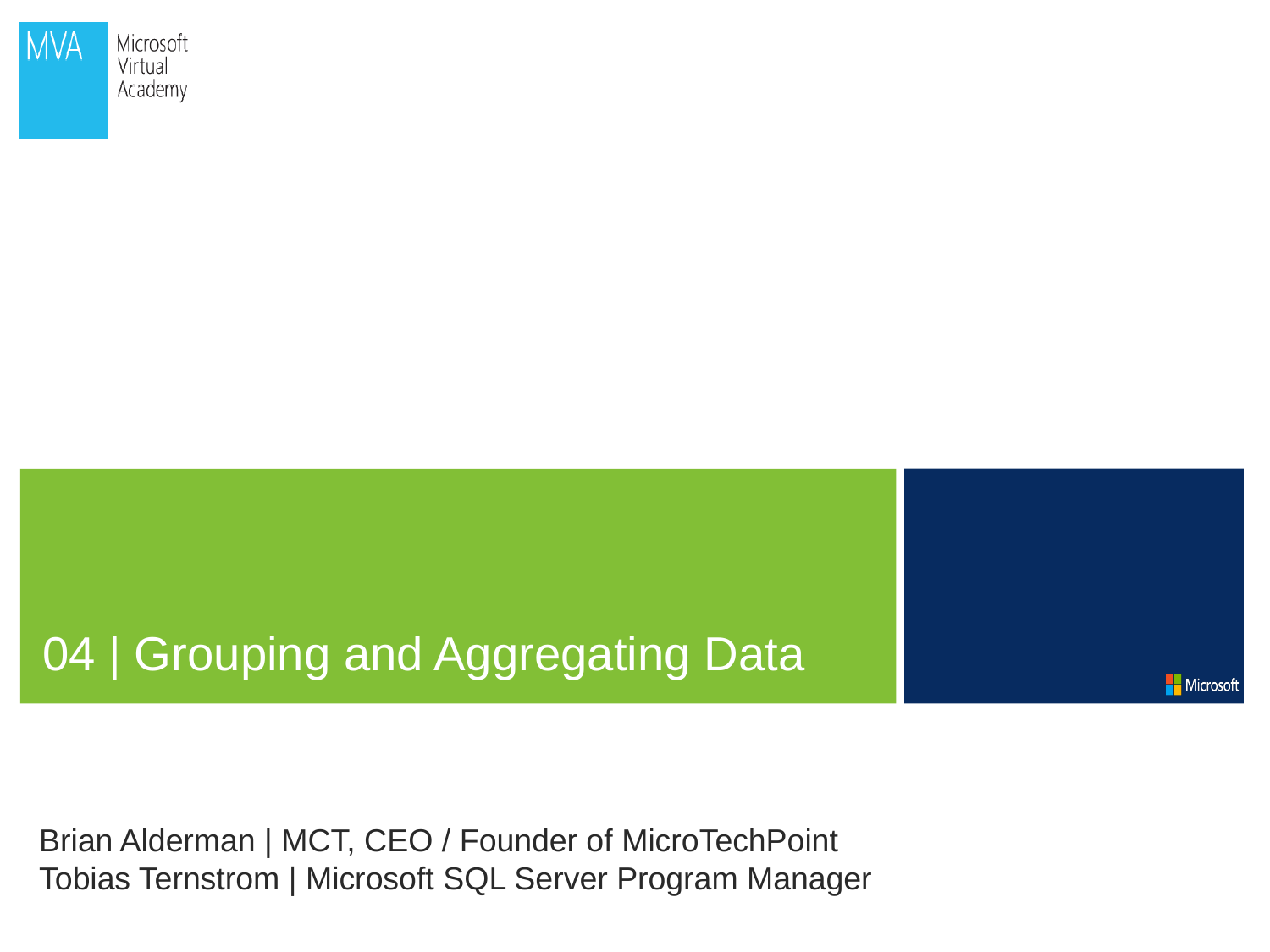

04 | Grouping and Aggregating Data
Brian Alderman | MCT, CEO / Founder of MicroTechPoint
Tobias Ternstrom | Microsoft SQL Server Program Manager